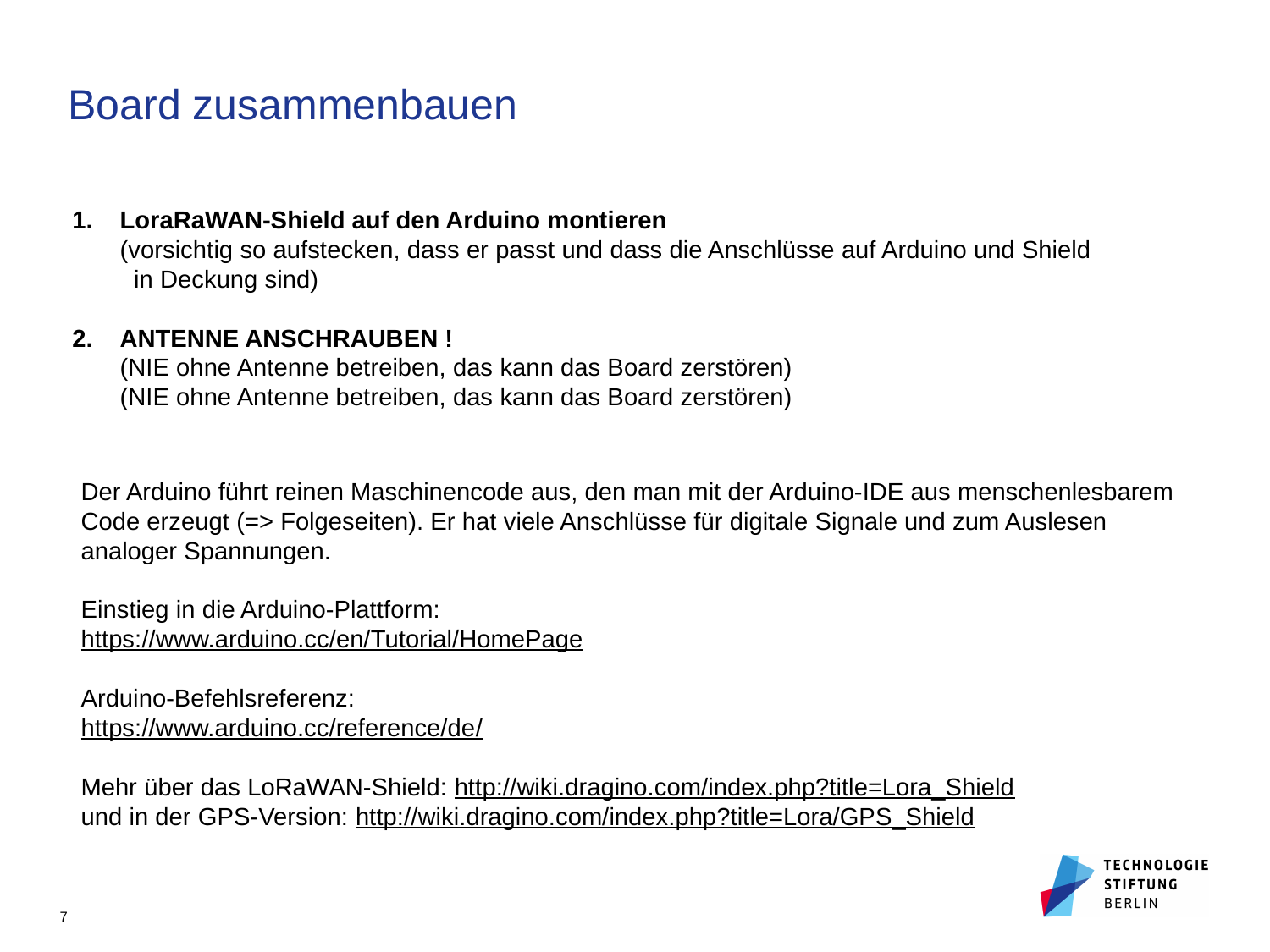

Board zusammenbauen
LoraRaWAN-Shield auf den Arduino montieren
(vorsichtig so aufstecken, dass er passt und dass die Anschlüsse auf Arduino und Shield
  in Deckung sind)
ANTENNE ANSCHRAUBEN !
(NIE ohne Antenne betreiben, das kann das Board zerstören)
(NIE ohne Antenne betreiben, das kann das Board zerstören)
Der Arduino führt reinen Maschinencode aus, den man mit der Arduino-IDE aus menschenlesbarem Code erzeugt (=> Folgeseiten). Er hat viele Anschlüsse für digitale Signale und zum Auslesen analoger Spannungen.

Einstieg in die Arduino-Plattform:
https://www.arduino.cc/en/Tutorial/HomePage

Arduino-Befehlsreferenz:
https://www.arduino.cc/reference/de/

Mehr über das LoRaWAN-Shield: http://wiki.dragino.com/index.php?title=Lora_Shield
und in der GPS-Version: http://wiki.dragino.com/index.php?title=Lora/GPS_Shield

7